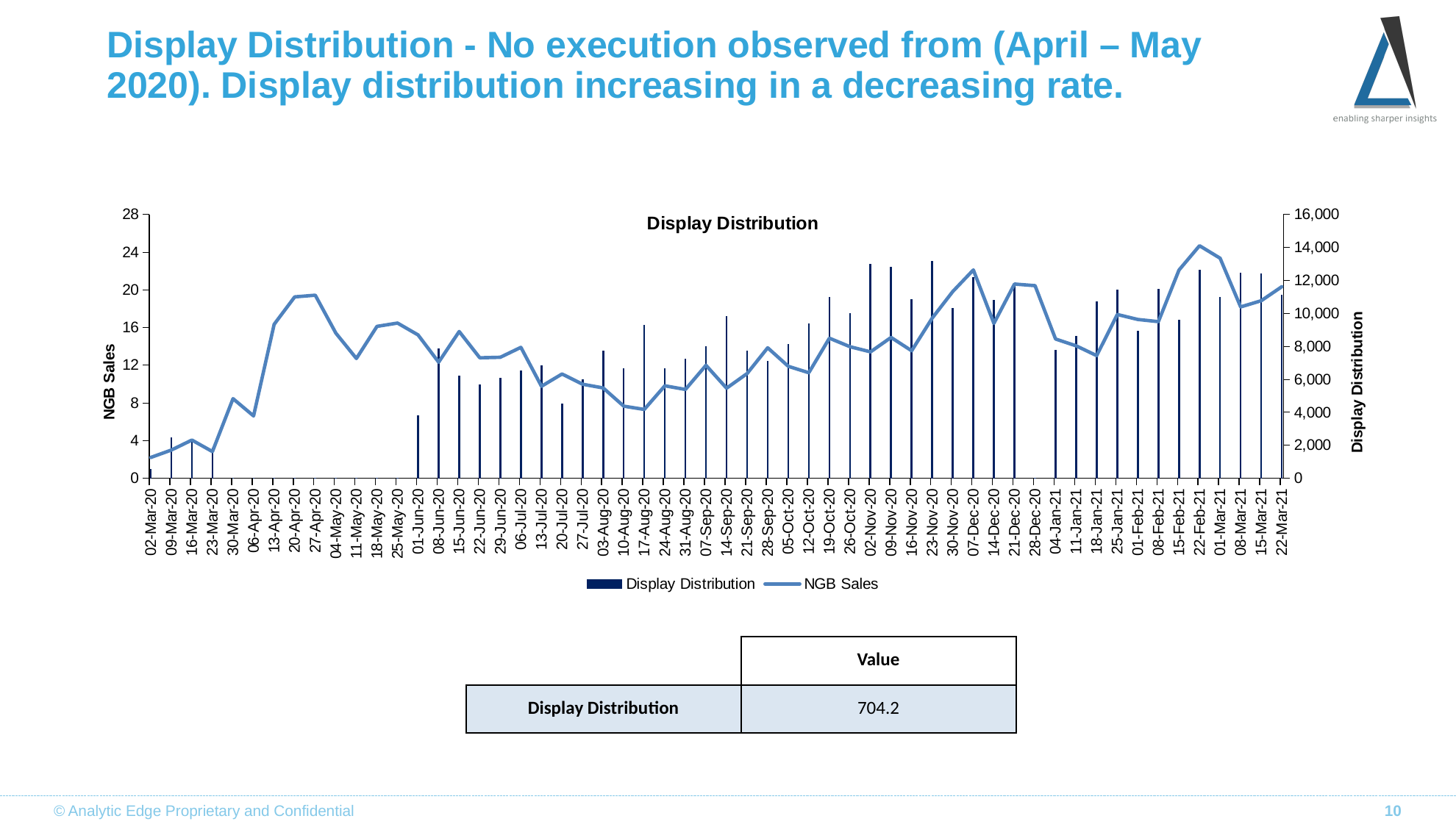

# Display Distribution - No execution observed from (April – May 2020). Display distribution increasing in a decreasing rate.

### Chart: Display Distribution

| Category | Display Distribution | NGB Sales |
|---|---|---|
| 43892 | 0.952 | 1262.0 |
| 43899 | 4.286 | 1713.0 |
| 43906 | 4.036 | 2319.0 |
| 43913 | 3.241 | 1621.0 |
| 43920 | 0.0 | 4831.0 |
| 43927 | 0.0 | 3783.0 |
| 43934 | 0.0 | 9340.0 |
| 43941 | 0.0 | 11005.0 |
| 43948 | 0.0 | 11106.0 |
| 43955 | 0.0 | 8805.0 |
| 43962 | 0.0 | 7268.0 |
| 43969 | 0.0 | 9216.0 |
| 43976 | 0.0 | 9417.0 |
| 43983 | 6.667 | 8697.0 |
| 43990 | 13.744 | 7043.0 |
| 43997 | 10.849 | 8907.0 |
| 44004 | 9.906 | 7310.0 |
| 44011 | 10.648 | 7343.0 |
| 44018 | 11.416 | 7944.0 |
| 44025 | 11.982 | 5583.0 |
| 44032 | 7.907 | 6328.0 |
| 44039 | 10.476 | 5707.0 |
| 44046 | 13.488 | 5483.0 |
| 44053 | 11.628 | 4374.0 |
| 44060 | 16.279 | 4176.0 |
| 44067 | 11.628 | 5613.0 |
| 44074 | 12.617 | 5392.0 |
| 44081 | 13.953 | 6855.0 |
| 44088 | 17.209 | 5467.0 |
| 44095 | 13.488 | 6354.0 |
| 44102 | 12.385 | 7918.0 |
| 44109 | 14.22 | 6794.0 |
| 44116 | 16.438 | 6404.0 |
| 44123 | 19.178 | 8501.0 |
| 44130 | 17.512 | 7983.0 |
| 44137 | 22.685 | 7670.0 |
| 44144 | 22.43 | 8546.0 |
| 44151 | 18.981 | 7736.0 |
| 44158 | 23.041 | 9719.0 |
| 44165 | 18.056 | 11330.0 |
| 44172 | 21.296 | 12638.0 |
| 44179 | 18.894 | 9398.0 |
| 44186 | 20.642 | 11784.0 |
| 44193 | 0.0 | 11686.0 |
| 44200 | 13.615 | 8449.0 |
| 44207 | 15.068 | 8037.0 |
| 44214 | 18.721 | 7442.0 |
| 44221 | 20.0 | 9939.0 |
| 44228 | 15.596 | 9634.0 |
| 44235 | 20.091 | 9504.0 |
| 44242 | 16.818 | 12632.0 |
| 44249 | 22.12 | 14109.0 |
| 44256 | 19.178 | 13350.0 |
| 44263 | 21.818 | 10397.0 |
| 44270 | 21.719 | 10773.0 |
| 44277 | 19.457 | 11622.0 |
|  | Value |
| --- | --- |
| Display Distribution | 704.2 |
© Analytic Edge Proprietary and Confidential
10